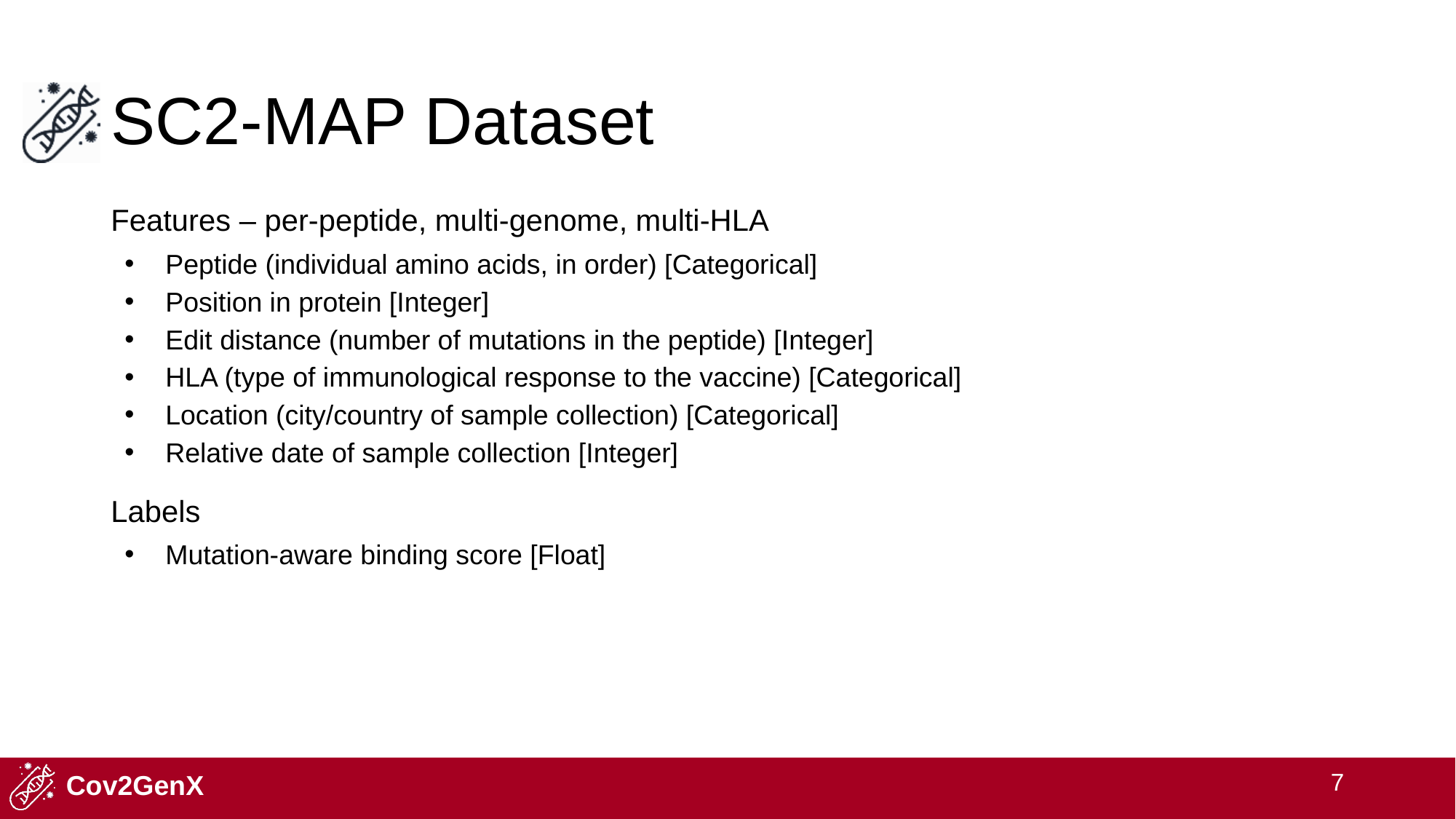

# SC2-MAP Dataset
Features – per-peptide, multi-genome, multi-HLA
Peptide (individual amino acids, in order) [Categorical]
Position in protein [Integer]
Edit distance (number of mutations in the peptide) [Integer]
HLA (type of immunological response to the vaccine) [Categorical]
Location (city/country of sample collection) [Categorical]
Relative date of sample collection [Integer]
Labels
Mutation-aware binding score [Float]

7